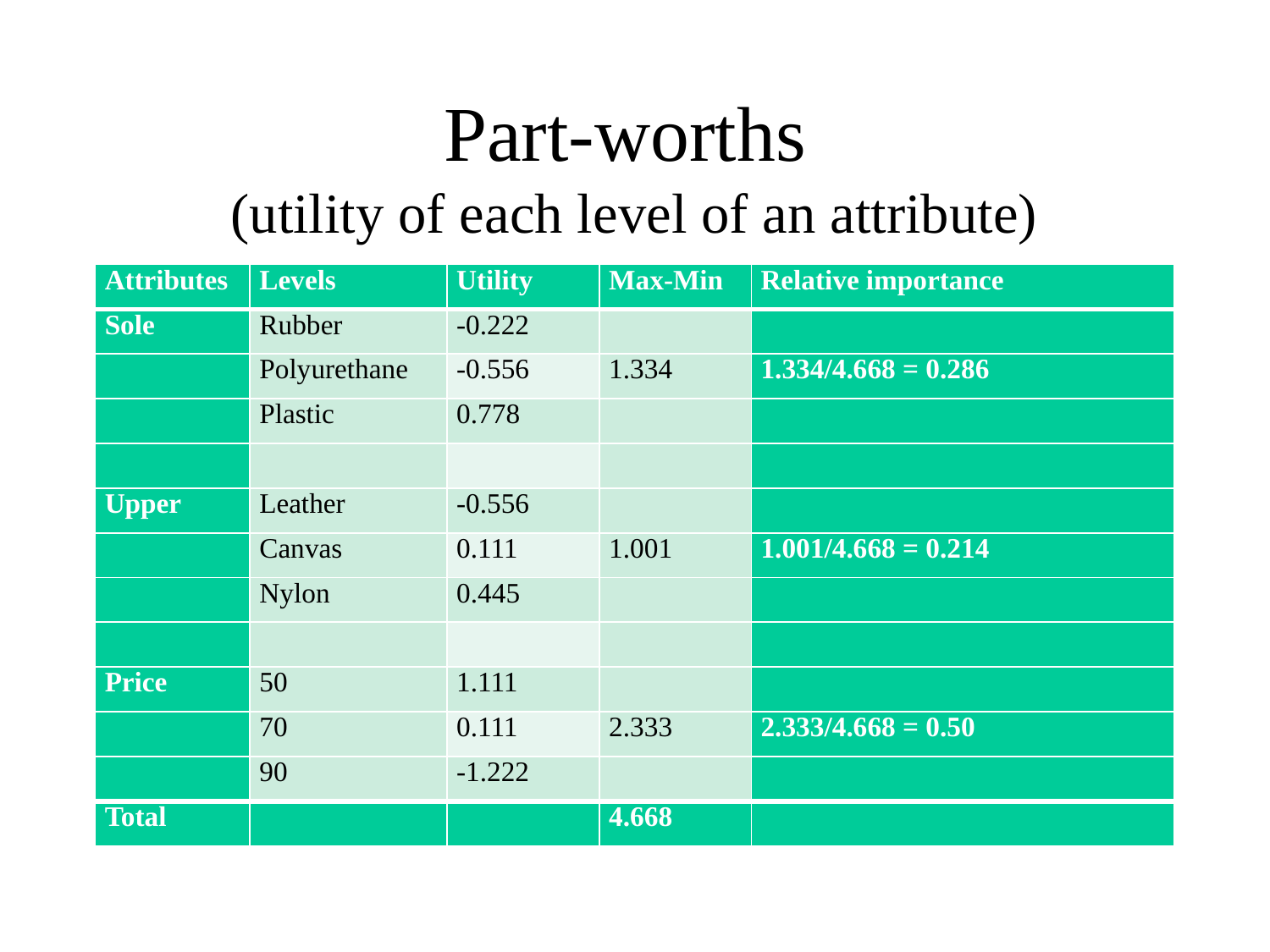

# Part-worths (utility of each level of an attribute)
| Attributes | Levels | Utility | Max-Min | Relative importance |
| --- | --- | --- | --- | --- |
| Sole | Rubber | -0.222 |  |  |
|  | Polyurethane | -0.556 | 1.334 | 1.334/4.668 = 0.286 |
|  | Plastic | 0.778 |  |  |
|  |  |  |  |  |
| Upper | Leather | -0.556 |  |  |
|  | Canvas | 0.111 | 1.001 | 1.001/4.668 = 0.214 |
|  | Nylon | 0.445 |  |  |
|  |  |  |  |  |
| Price | 50 | 1.111 |  |  |
|  | 70 | 0.111 | 2.333 | 2.333/4.668 = 0.50 |
|  | 90 | -1.222 |  |  |
| Total |  |  | 4.668 |  |